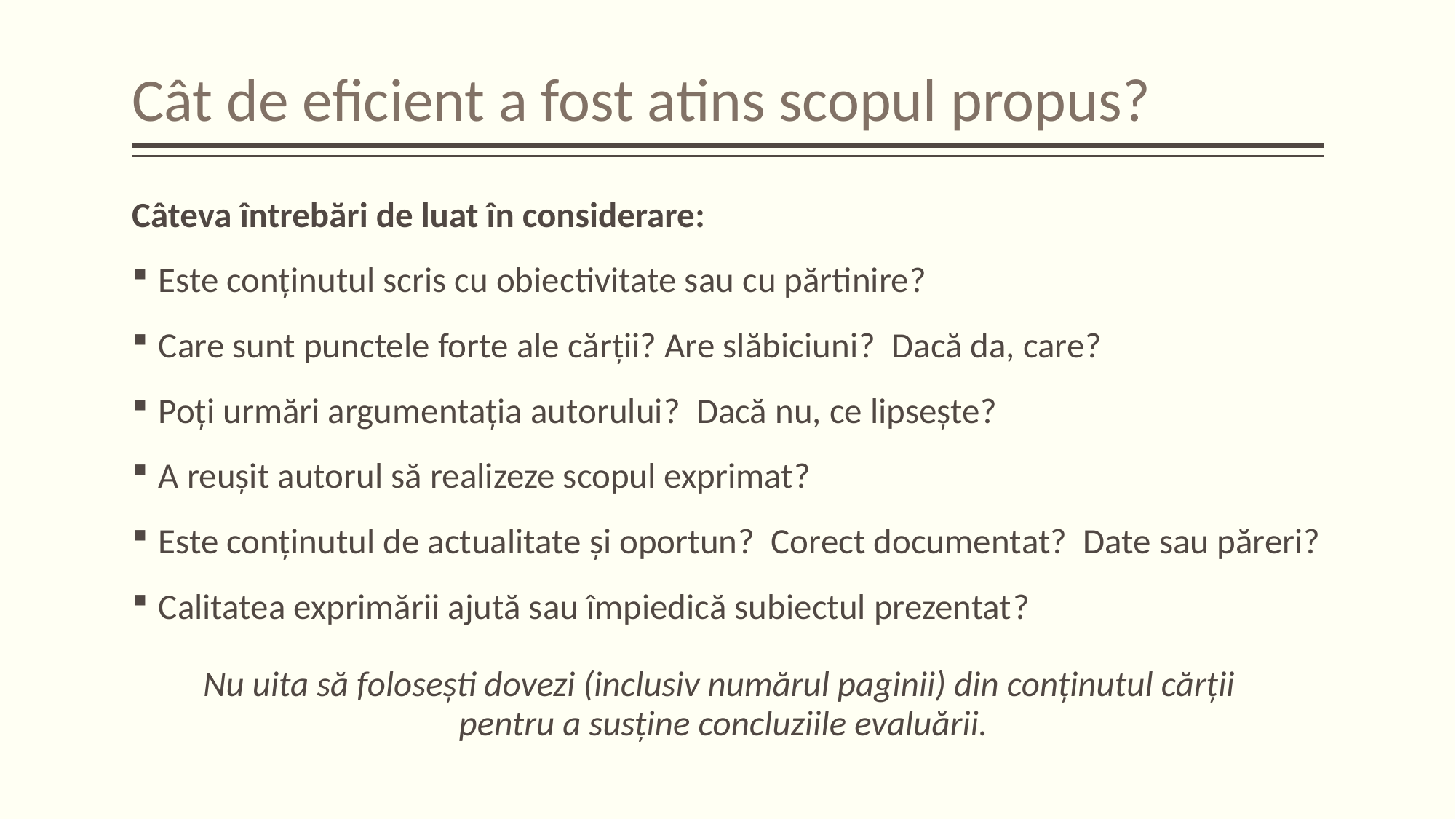

# Cât de eficient a fost atins scopul propus?
Câteva întrebări de luat în considerare:
Este conținutul scris cu obiectivitate sau cu părtinire?
Care sunt punctele forte ale cărții? Are slăbiciuni?  Dacă da, care?
Poți urmări argumentația autorului?  Dacă nu, ce lipsește?
A reușit autorul să realizeze scopul exprimat?
Este conținutul de actualitate și oportun?  Corect documentat?  Date sau păreri?
Calitatea exprimării ajută sau împiedică subiectul prezentat?

Nu uita să folosești dovezi (inclusiv numărul paginii) din conținutul cărții
pentru a susține concluziile evaluării.